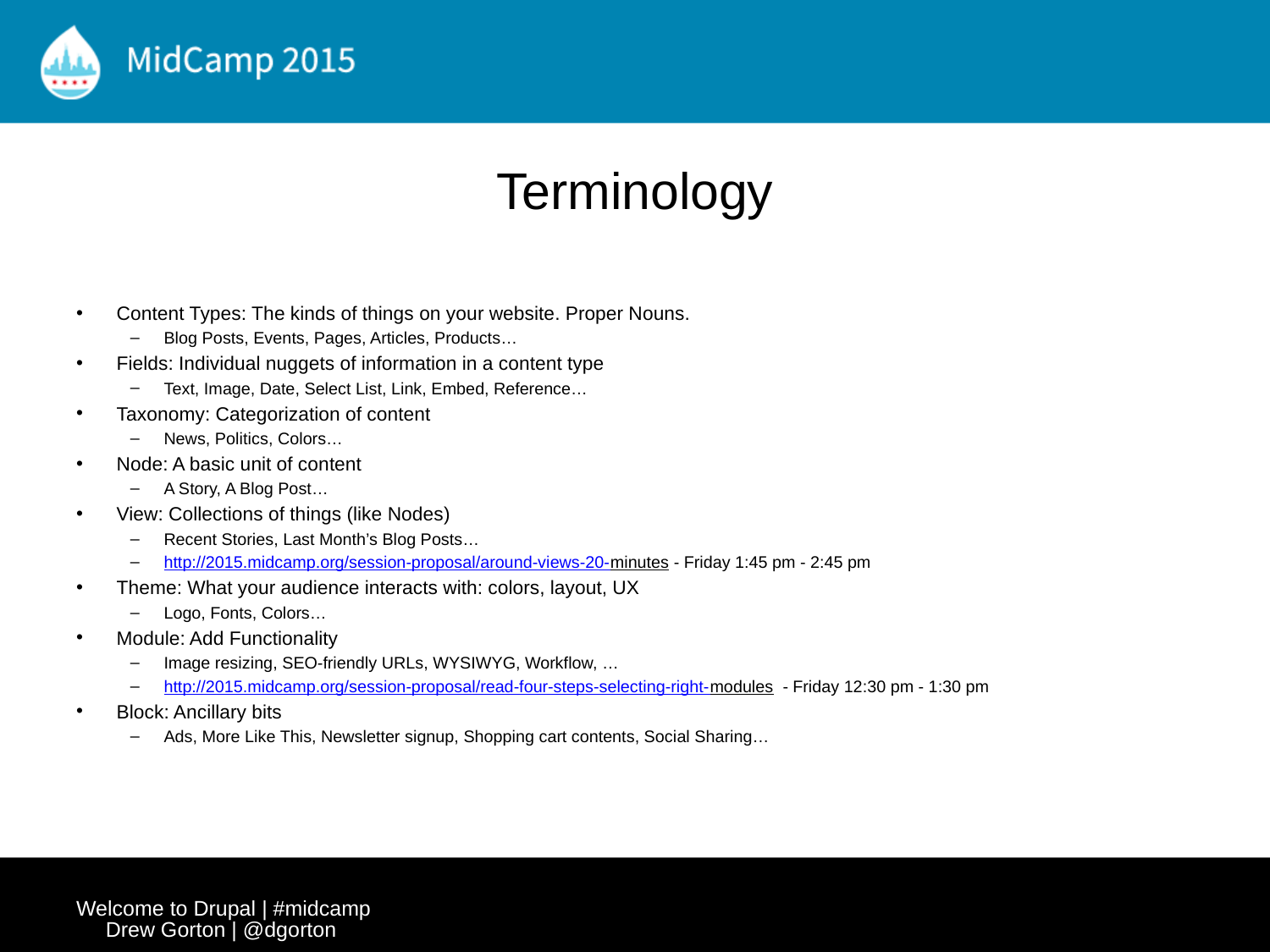

# Terminology
Content Types: The kinds of things on your website. Proper Nouns.
Blog Posts, Events, Pages, Articles, Products…
Fields: Individual nuggets of information in a content type
Text, Image, Date, Select List, Link, Embed, Reference…
Taxonomy: Categorization of content
News, Politics, Colors…
Node: A basic unit of content
A Story, A Blog Post…
View: Collections of things (like Nodes)
Recent Stories, Last Month’s Blog Posts…
http://2015.midcamp.org/session-proposal/around-views-20-minutes - Friday 1:45 pm - 2:45 pm
Theme: What your audience interacts with: colors, layout, UX
Logo, Fonts, Colors…
Module: Add Functionality
Image resizing, SEO-friendly URLs, WYSIWYG, Workflow, …
http://2015.midcamp.org/session-proposal/read-four-steps-selecting-right-modules  - Friday 12:30 pm - 1:30 pm
Block: Ancillary bits
Ads, More Like This, Newsletter signup, Shopping cart contents, Social Sharing…

Welcome to Drupal | #midcamp                                                                                                                                               Drew Gorton | @dgorton